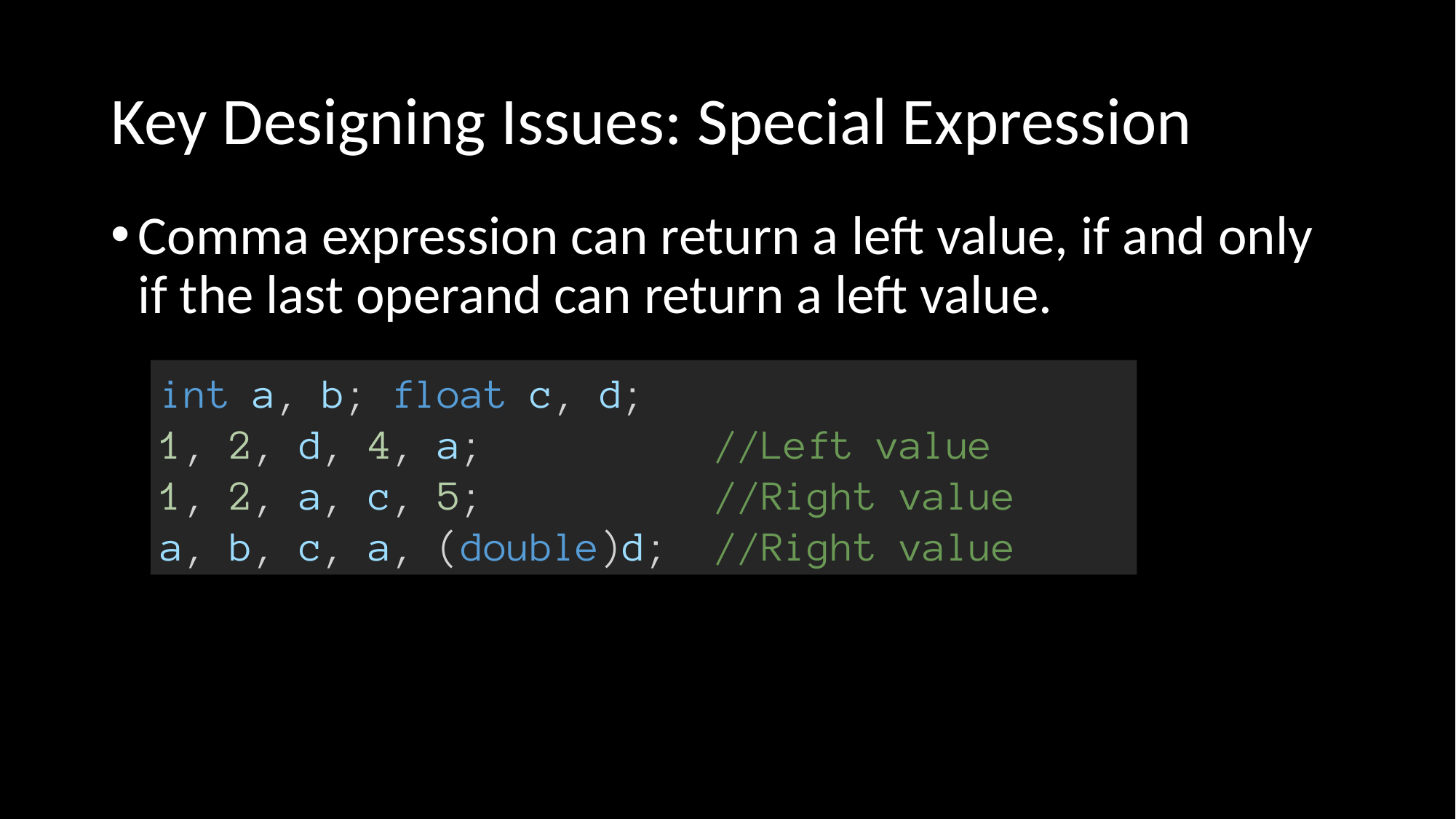

# Key Designing Issues: Special Expression
Comma expression can return a left value, if and only if the last operand can return a left value.

int a, b; float c, d;
1, 2, d, 4, a;          //Left value
1, 2, a, c, 5;          //Right value
a, b, c, a, (double)d;  //Right value